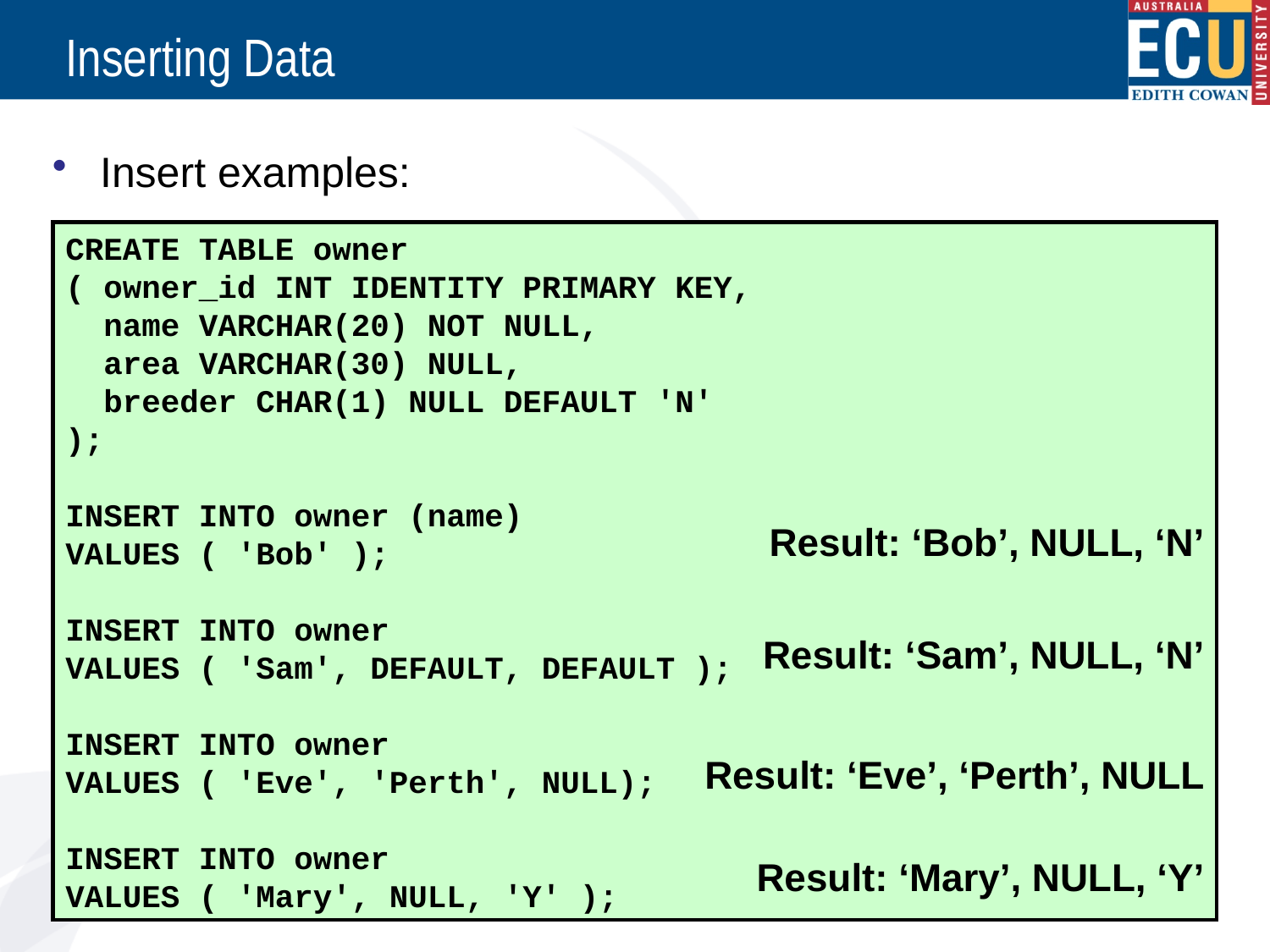

# Inserting Data
Insert examples:
CREATE TABLE owner
( owner_id INT IDENTITY PRIMARY KEY,
  name VARCHAR(20) NOT NULL,
  area VARCHAR(30) NULL,
  breeder CHAR(1) NULL DEFAULT 'N'
);

INSERT INTO owner (name)
VALUES ( 'Bob' );

INSERT INTO owner
VALUES ( 'Sam', DEFAULT, DEFAULT );

INSERT INTO owner
VALUES ( 'Eve', 'Perth', NULL);

INSERT INTO owner
VALUES ( 'Mary', NULL, 'Y' );
Result: ‘Bob’, NULL, ‘N’
Result: ‘Sam’, NULL, ‘N’
Result: ‘Eve’, ‘Perth’, NULL
Result: ‘Mary’, NULL, ‘Y’